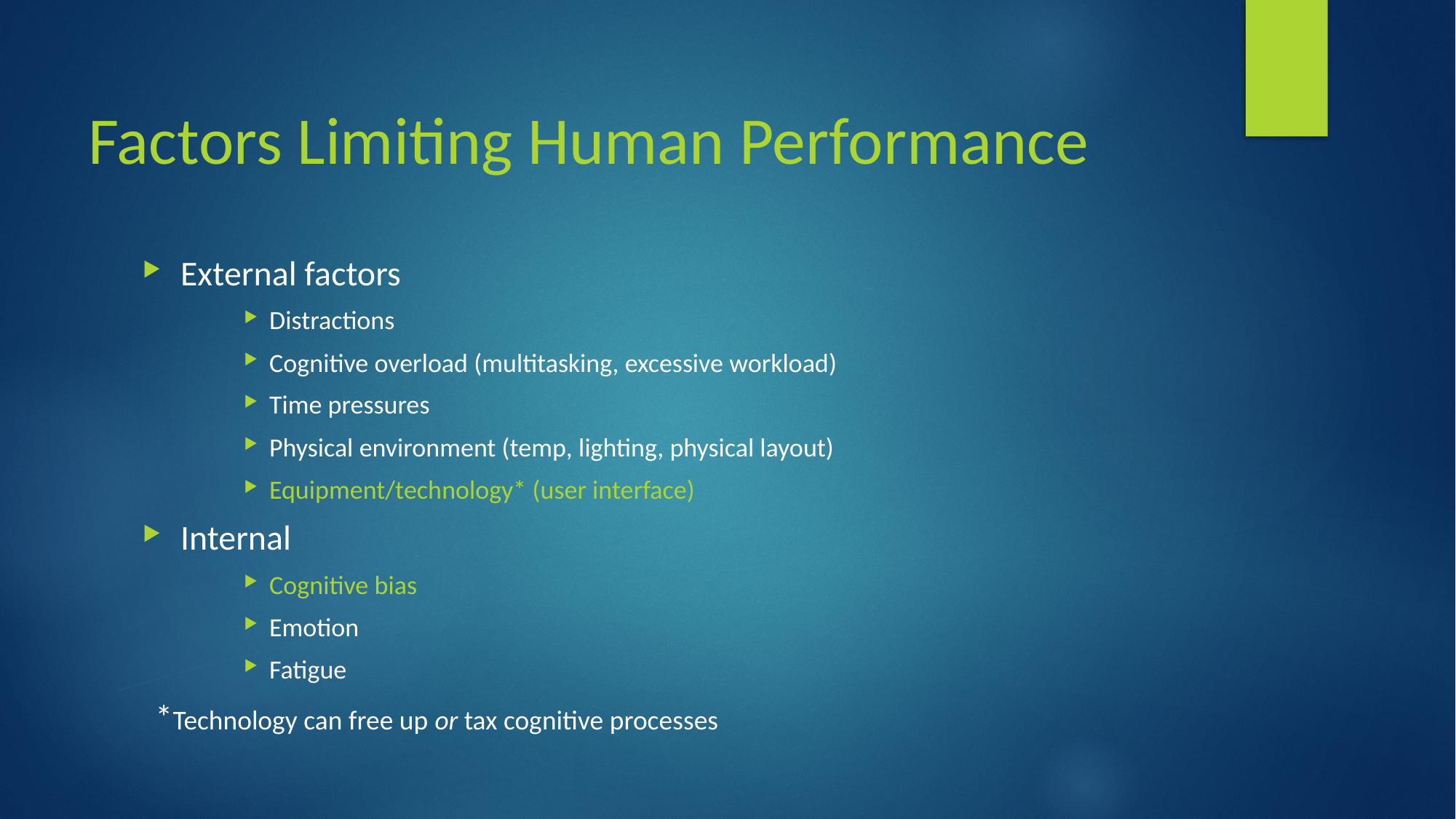

# Factors Limiting Human Performance
External factors
Distractions
Cognitive overload (multitasking, excessive workload)
Time pressures
Physical environment (temp, lighting, physical layout)
Equipment/technology* (user interface)
Internal
Cognitive bias
Emotion
Fatigue
*Technology can free up or tax cognitive processes